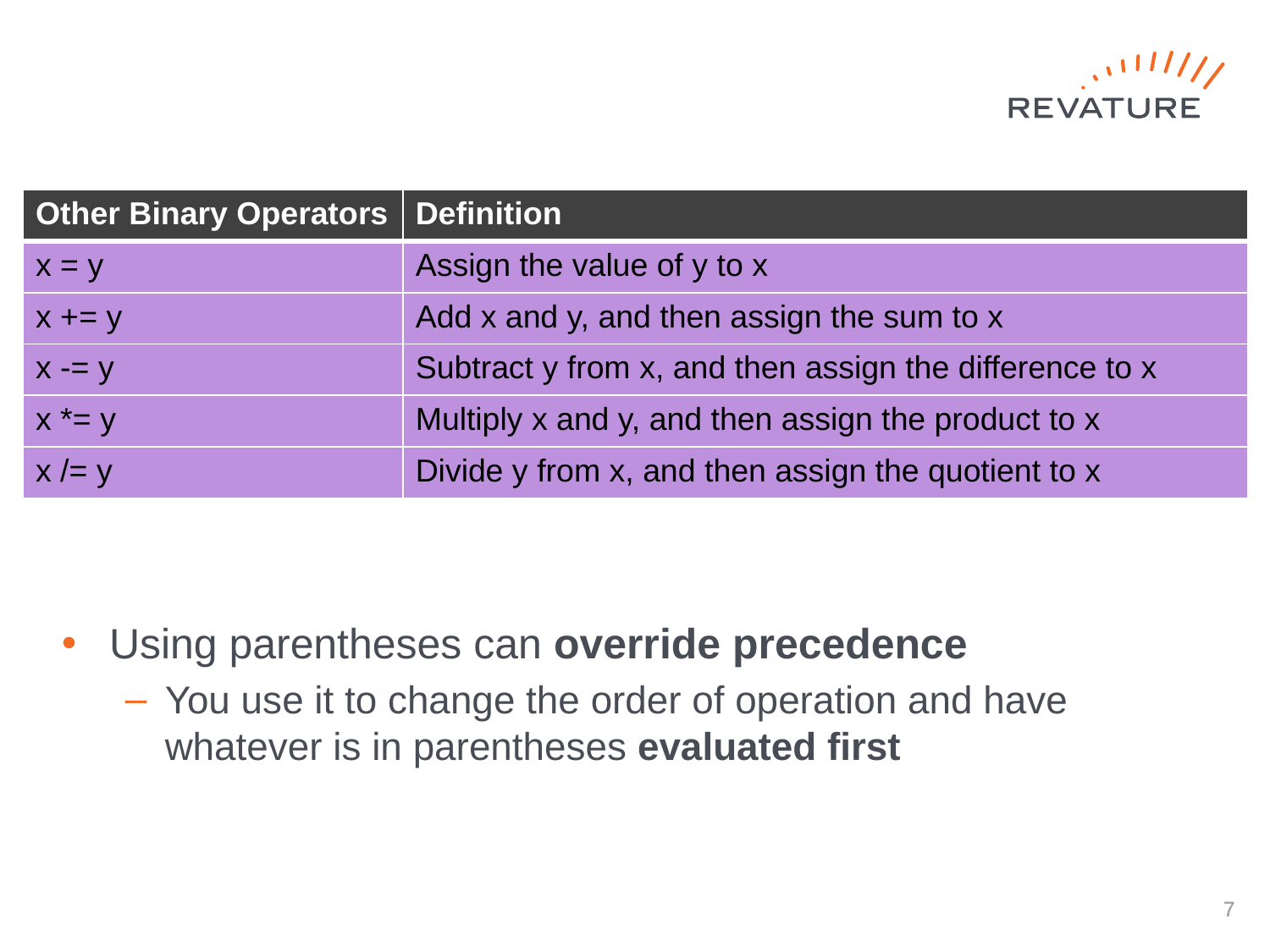

| Other Binary Operators | Definition |
| --- | --- |
| x = y | Assign the value of y to x |
| x += y | Add x and y, and then assign the sum to x |
| x -= y | Subtract y from x, and then assign the difference to x |
| x \*= y | Multiply x and y, and then assign the product to x |
| x /= y | Divide y from x, and then assign the quotient to x |
Assignment operators

Using parentheses can override precedence
You use it to change the order of operation and have whatever is in parentheses evaluated first
7
7